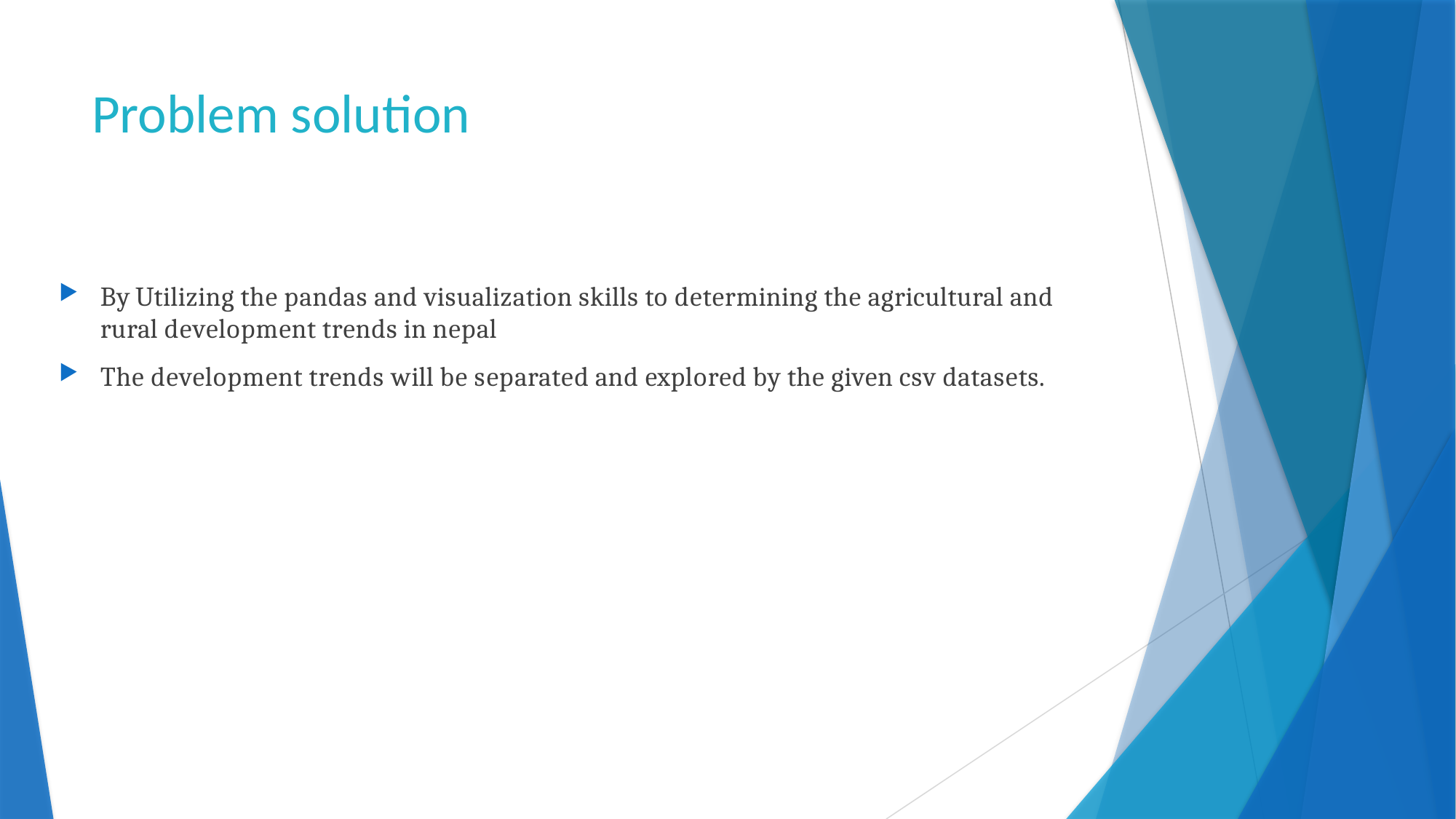

# Problem solution
By Utilizing the pandas and visualization skills to determining the agricultural and rural development trends in nepal
The development trends will be separated and explored by the given csv datasets.